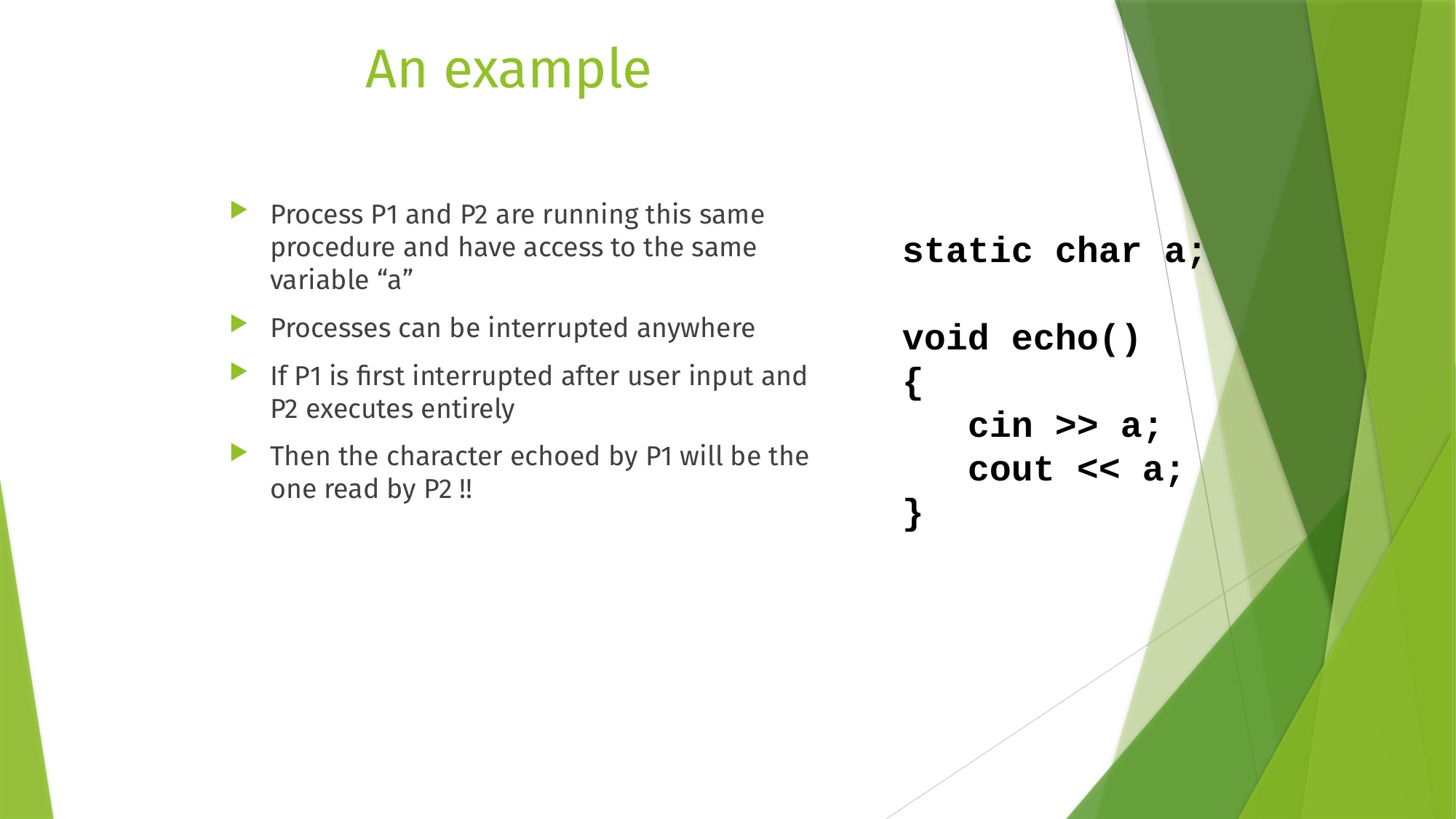

# An example
Process P1 and P2 are running this same procedure and have access to the same variable “a”
Processes can be interrupted anywhere
If P1 is first interrupted after user input and P2 executes entirely
Then the character echoed by P1 will be the one read by P2 !!
static char a;

void echo()
{
   cin >> a;
   cout << a;
}